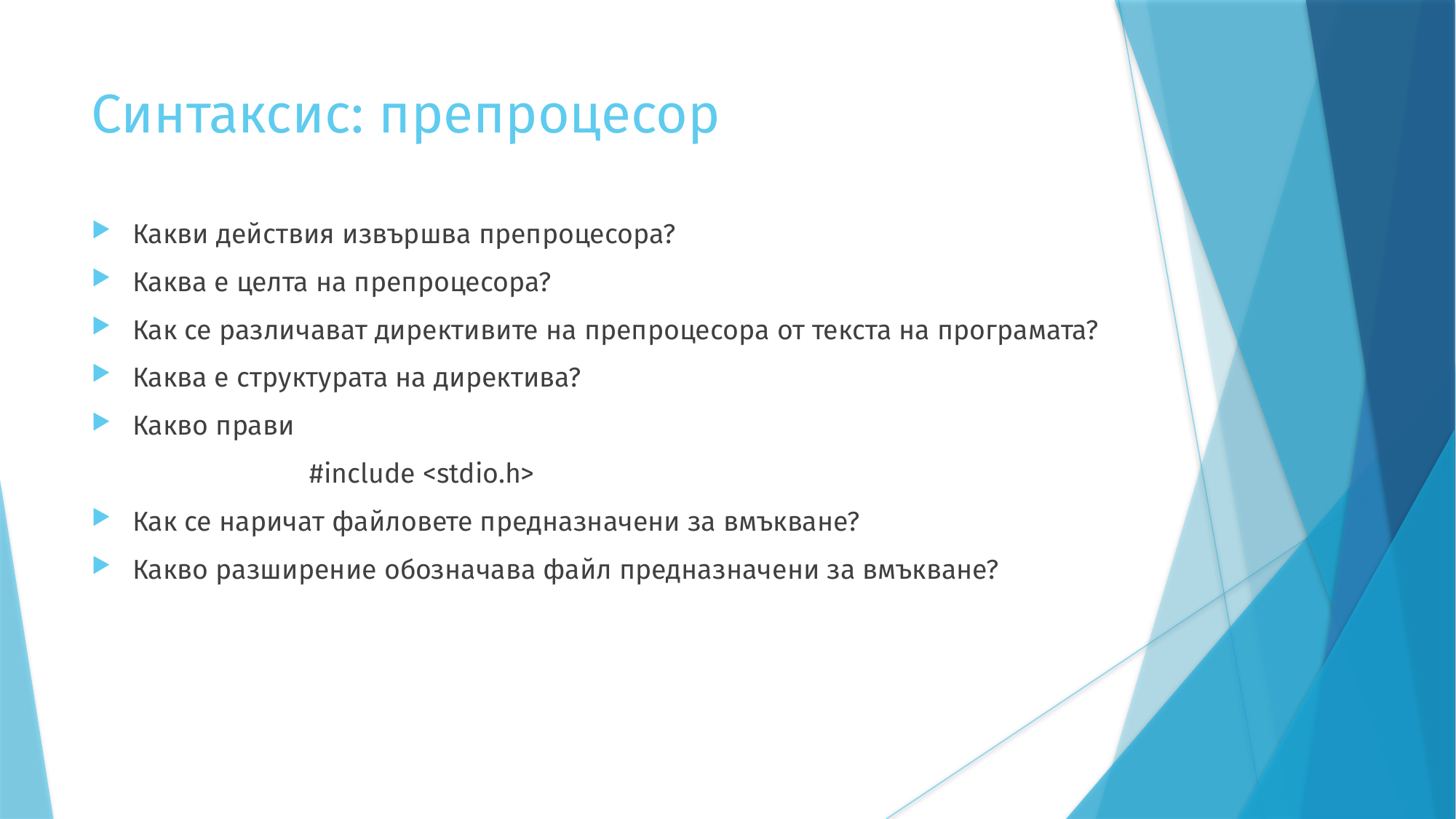

Синтаксис: препроцесор
Какви действия извършва препроцесора?
Каква е целта на препроцесора?
Как се различават директивите на препроцесора от текста на програмата?
Каква е структурата на директива?
Какво прави
		#include <stdio.h>
Как се наричат файловете предназначени за вмъкване?
Какво разширение обозначава файл предназначени за вмъкване?